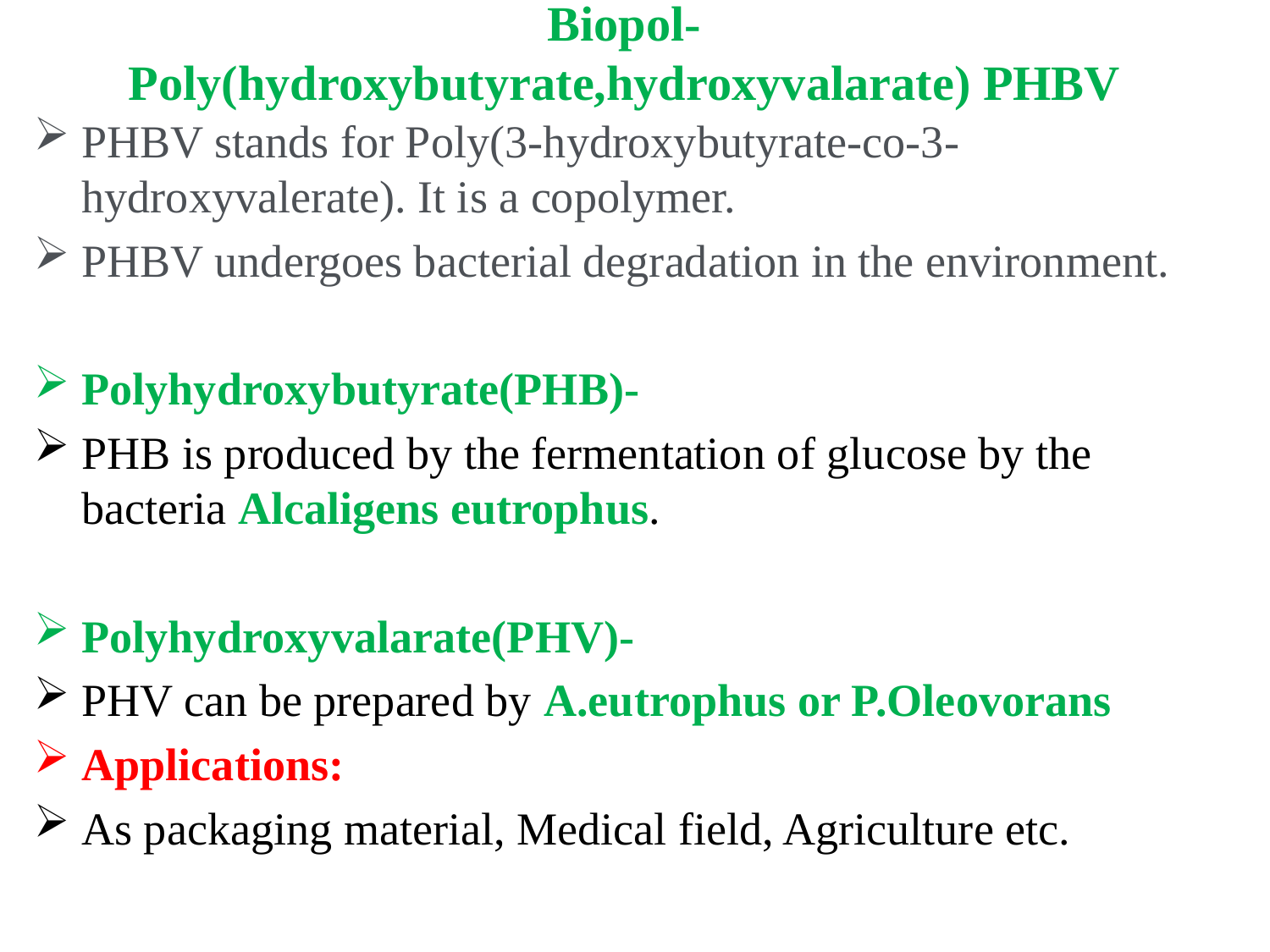

# Biopol- Poly(hydroxybutyrate,hydroxyvalarate) PHBV
PHBV stands for Poly(3-hydroxybutyrate-co-3-hydroxyvalerate). It is a copolymer.
PHBV undergoes bacterial degradation in the environment.

Polyhydroxybutyrate(PHB)-
PHB is produced by the fermentation of glucose by the bacteria Alcaligens eutrophus.

Polyhydroxyvalarate(PHV)-
PHV can be prepared by A.eutrophus or P.Oleovorans
Applications:
As packaging material, Medical field, Agriculture etc.